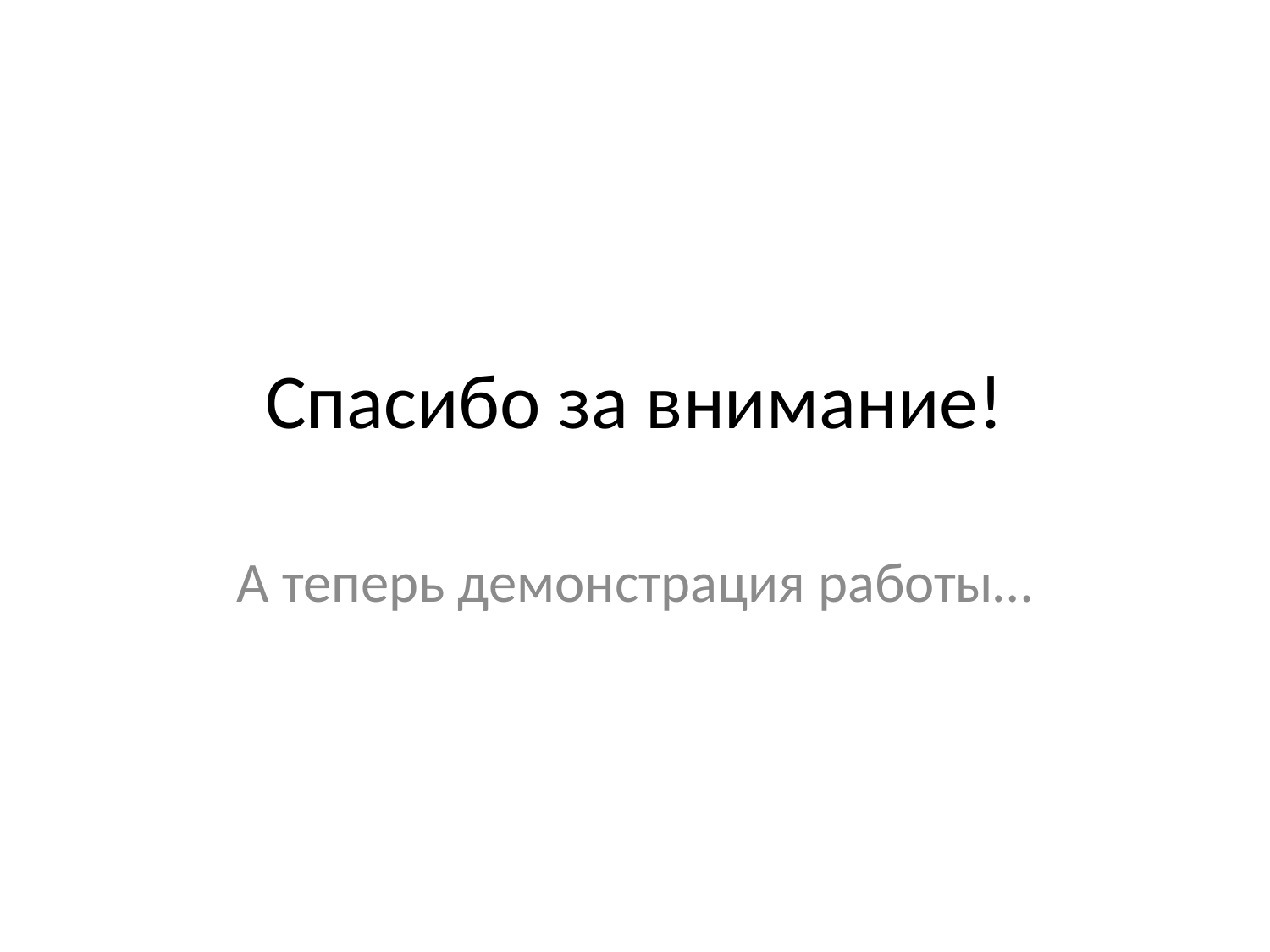

# Спасибо за внимание!
А теперь демонстрация работы…